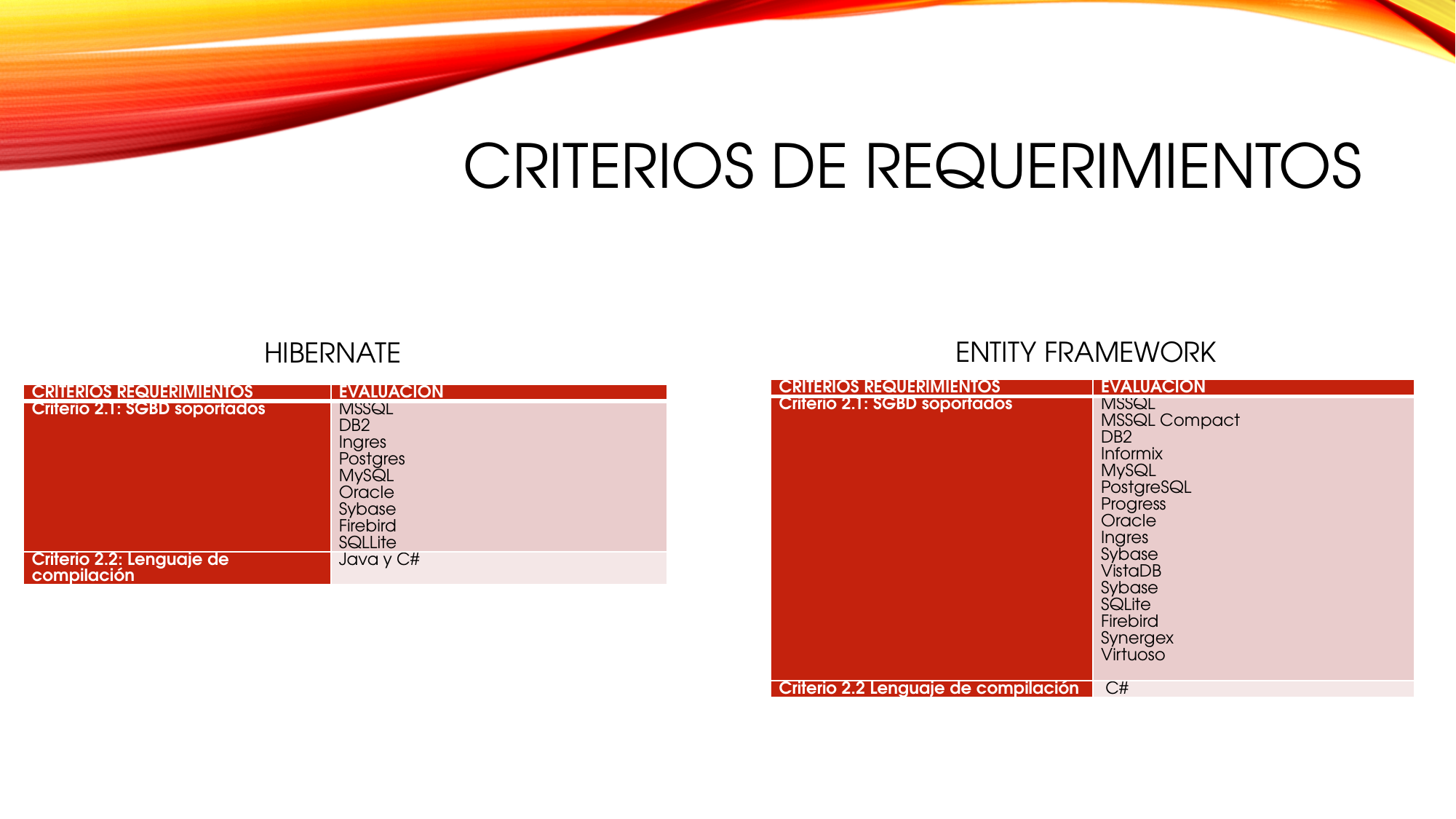

# CRITERIOS DE REQUERIMIENTOS
ENTITY FRAMEWORK
HIBERNATE
| CRITERIOS REQUERIMIENTOS | EVALUACIÓN |
| --- | --- |
| Criterio 2.1: SGBD soportados | MSSQL MSSQL Compact DB2 Informix MySQL PostgreSQL Progress Oracle Ingres Sybase VistaDB Sybase SQLite Firebird Synergex Virtuoso |
| Criterio 2.2 Lenguaje de compilación | C# |
| CRITERIOS REQUERIMIENTOS | EVALUACIÓN |
| --- | --- |
| Criterio 2.1: SGBD soportados | MSSQL DB2 Ingres Postgres MySQL Oracle Sybase Firebird SQLLite |
| Criterio 2.2: Lenguaje de compilación | Java y C# |